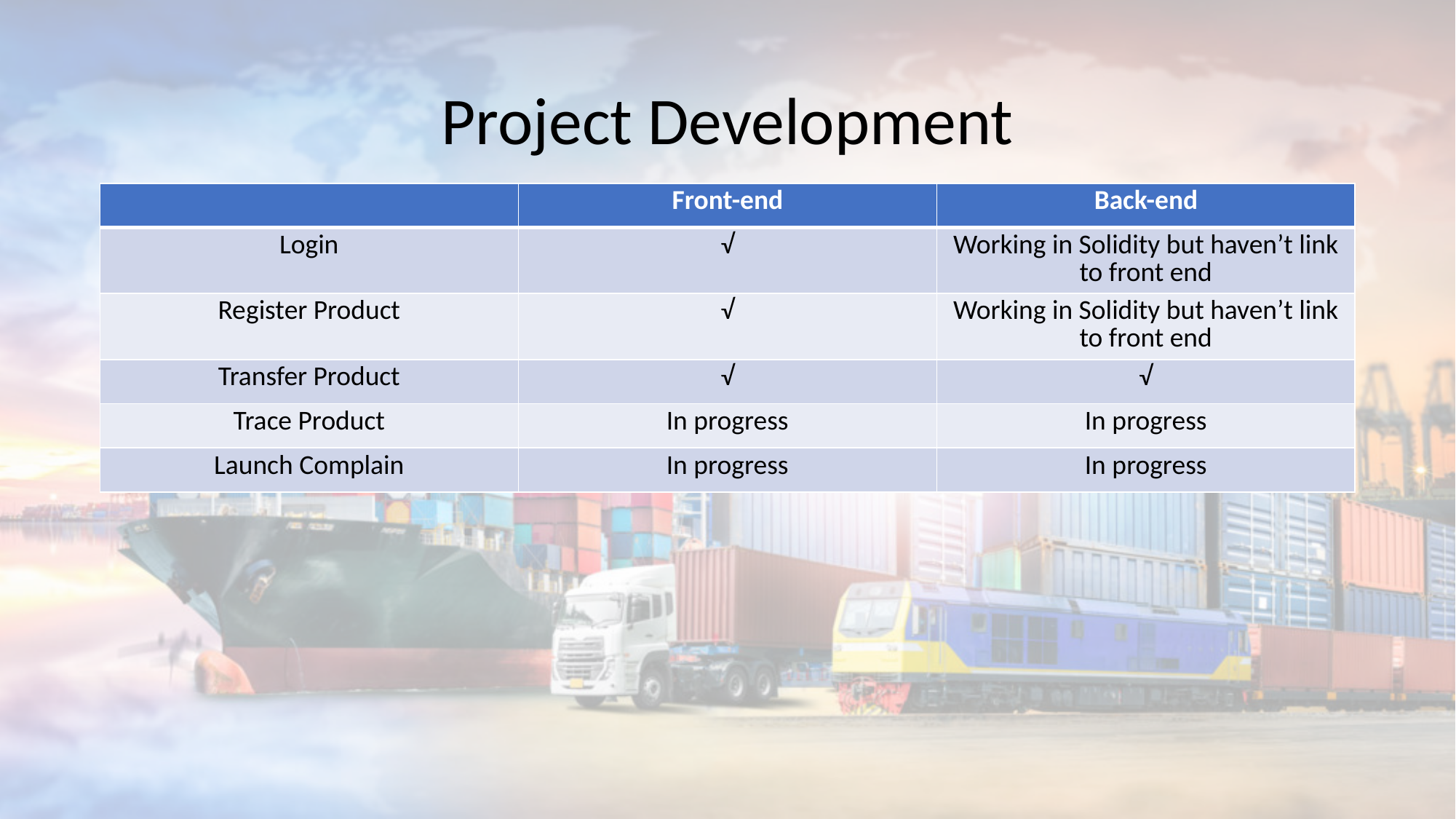

# Project Development
|  | Front-end | Back-end |
| --- | --- | --- |
| Login | √ | Working in Solidity but haven’t link to front end |
| Register Product | √ | Working in Solidity but haven’t link to front end |
| Transfer Product | √ | √ |
| Trace Product | In progress | In progress |
| Launch Complain | In progress | In progress |